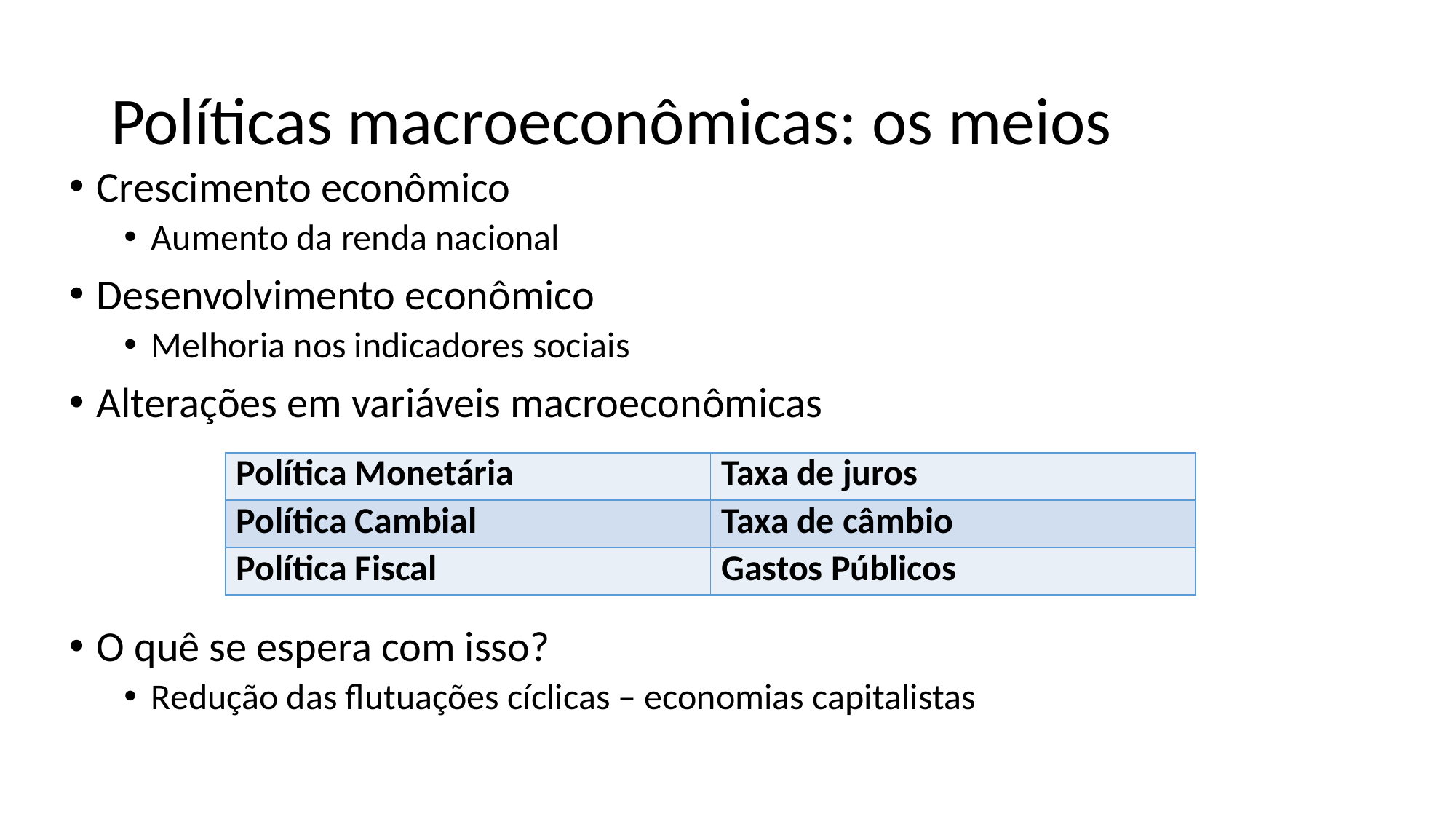

# Políticas macroeconômicas: os meios
Crescimento econômico
Aumento da renda nacional
Desenvolvimento econômico
Melhoria nos indicadores sociais
Alterações em variáveis macroeconômicas

O quê se espera com isso?
Redução das flutuações cíclicas – economias capitalistas

| Política Monetária | Taxa de juros |
| --- | --- |
| Política Cambial | Taxa de câmbio |
| Política Fiscal | Gastos Públicos |